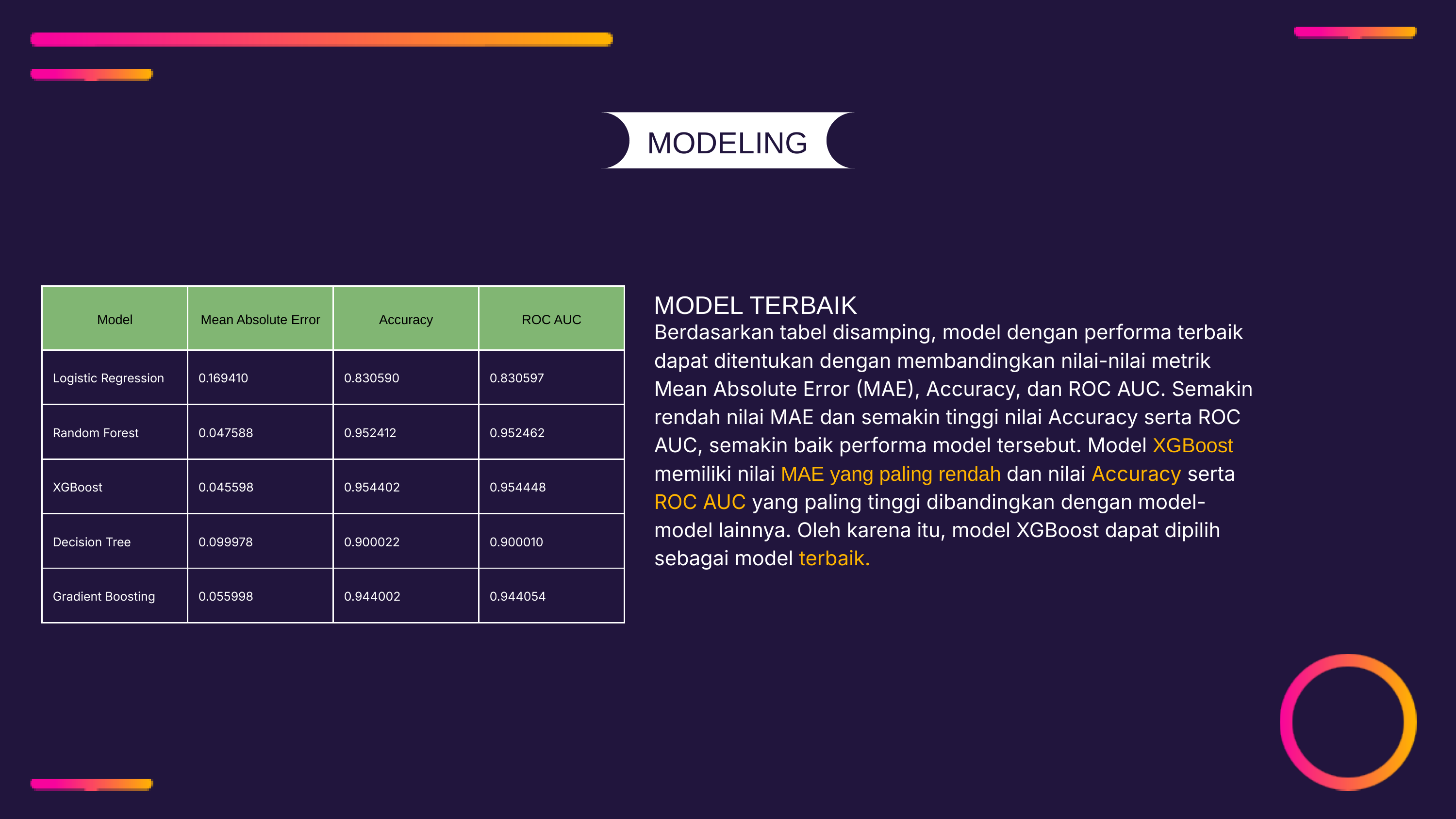

MODELING
MODEL TERBAIK
| Model | Mean Absolute Error | Accuracy | ROC AUC |
| --- | --- | --- | --- |
| Logistic Regression | 0.169410 | 0.830590 | 0.830597 |
| Random Forest | 0.047588 | 0.952412 | 0.952462 |
| XGBoost | 0.045598 | 0.954402 | 0.954448 |
| Decision Tree | 0.099978 | 0.900022 | 0.900010 |
| Gradient Boosting | 0.055998 | 0.944002 | 0.944054 |
Berdasarkan tabel disamping, model dengan performa terbaik dapat ditentukan dengan membandingkan nilai-nilai metrik Mean Absolute Error (MAE), Accuracy, dan ROC AUC. Semakin rendah nilai MAE dan semakin tinggi nilai Accuracy serta ROC AUC, semakin baik performa model tersebut. Model XGBoost memiliki nilai MAE yang paling rendah dan nilai Accuracy serta ROC AUC yang paling tinggi dibandingkan dengan model-model lainnya. Oleh karena itu, model XGBoost dapat dipilih sebagai model terbaik.